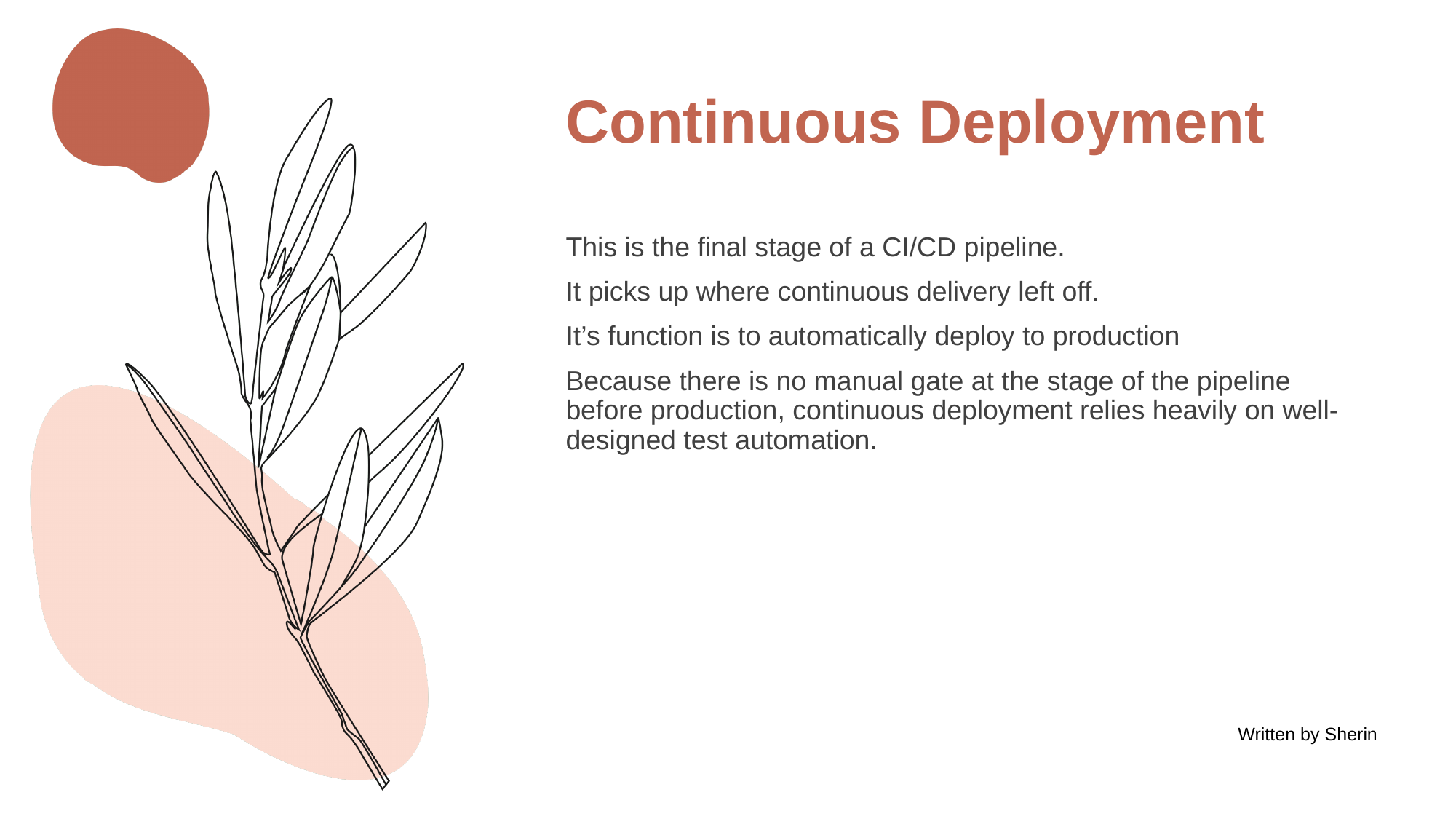

# Continuous Deployment
This is the final stage of a CI/CD pipeline.
It picks up where continuous delivery left off.
It’s function is to automatically deploy to production
Because there is no manual gate at the stage of the pipeline before production, continuous deployment relies heavily on well-designed test automation.

Written by Sherin